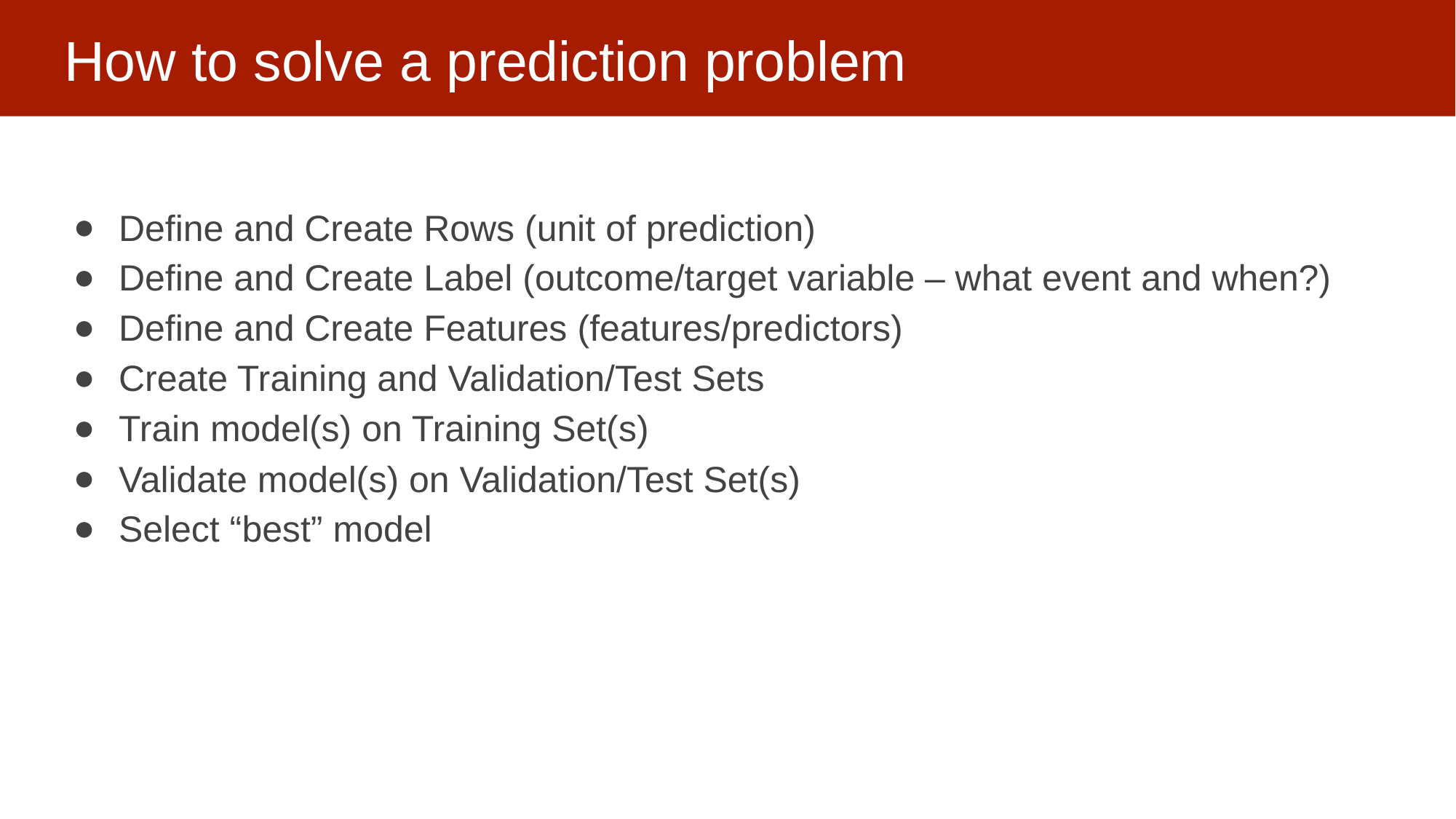

# How to solve a prediction problem
Define and Create Rows (unit of prediction)
Define and Create Label (outcome/target variable – what event and when?)
Define and Create Features (features/predictors)
Create Training and Validation/Test Sets
Train model(s) on Training Set(s)
Validate model(s) on Validation/Test Set(s)
Select “best” model